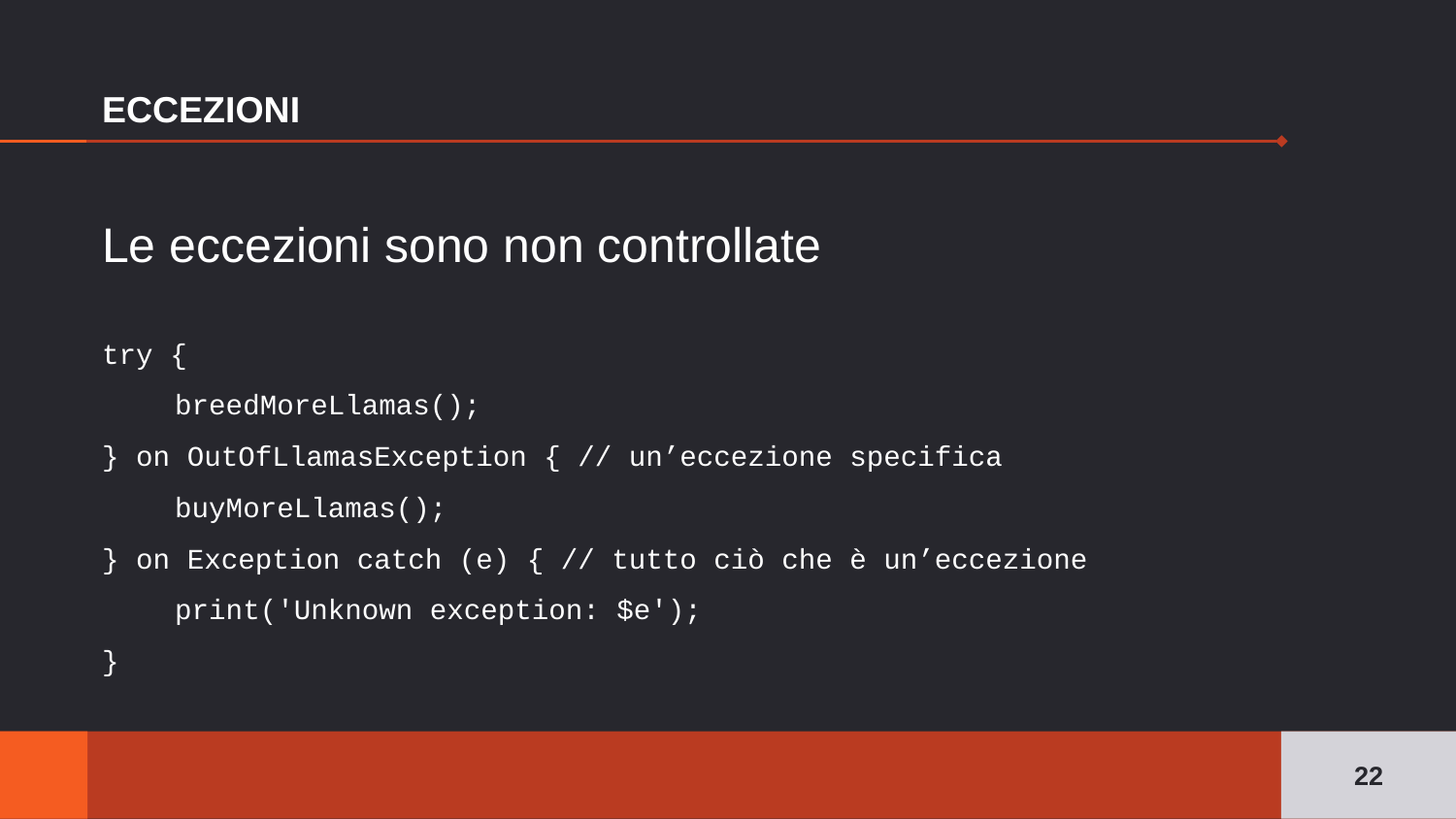

# ECCEZIONI
Le eccezioni sono non controllate

try {
breedMoreLlamas();
} on OutOfLlamasException { // un’eccezione specifica
buyMoreLlamas();
} on Exception catch (e) { // tutto ciò che è un’eccezione
print('Unknown exception: $e');
}
22